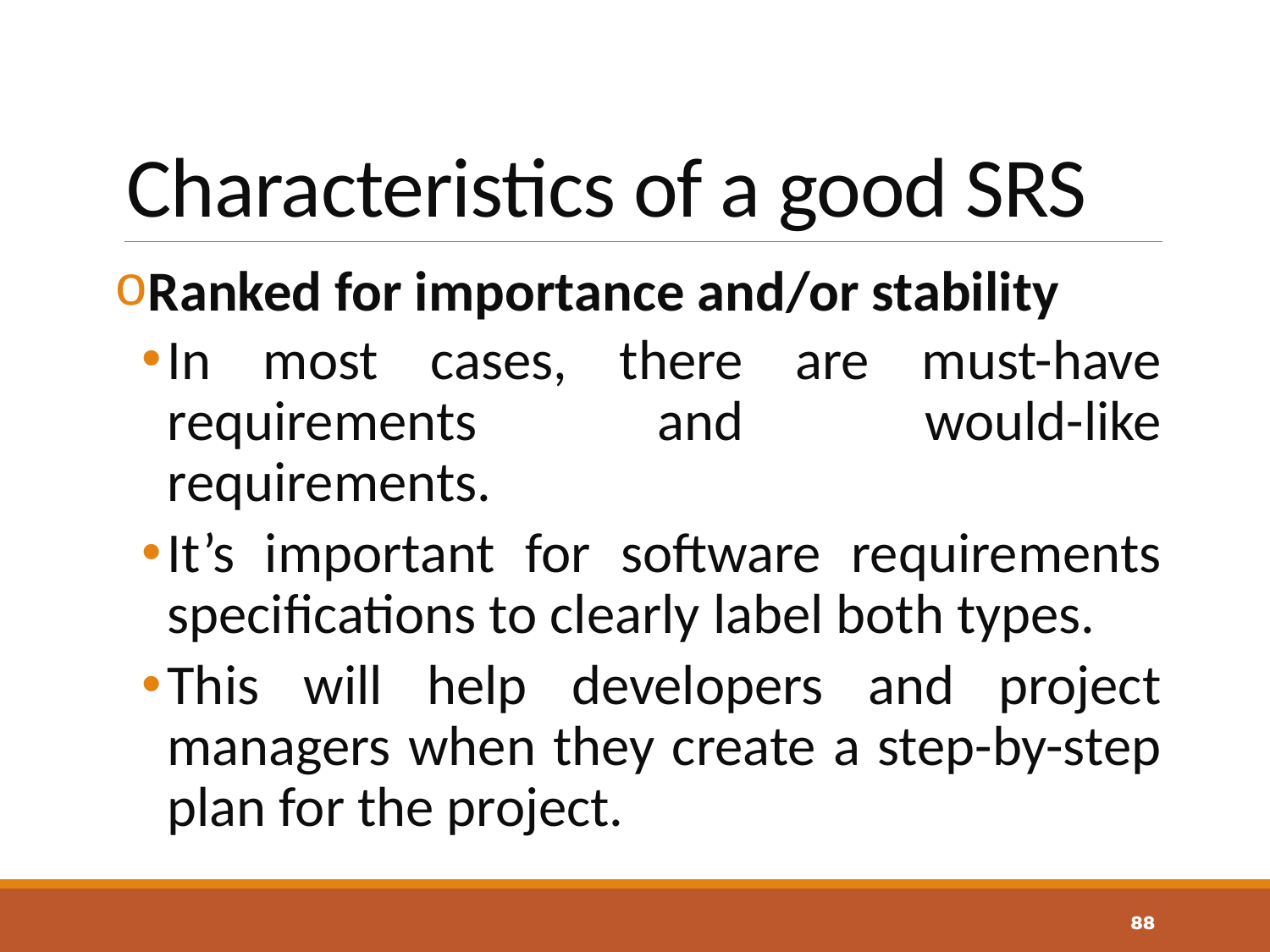

# Characteristics of a good SRS
Ranked for importance and/or stability
In most cases, there are must-have requirements and would-like requirements.
It’s important for software requirements specifications to clearly label both types.
This will help developers and project managers when they create a step-by-step plan for the project.

88